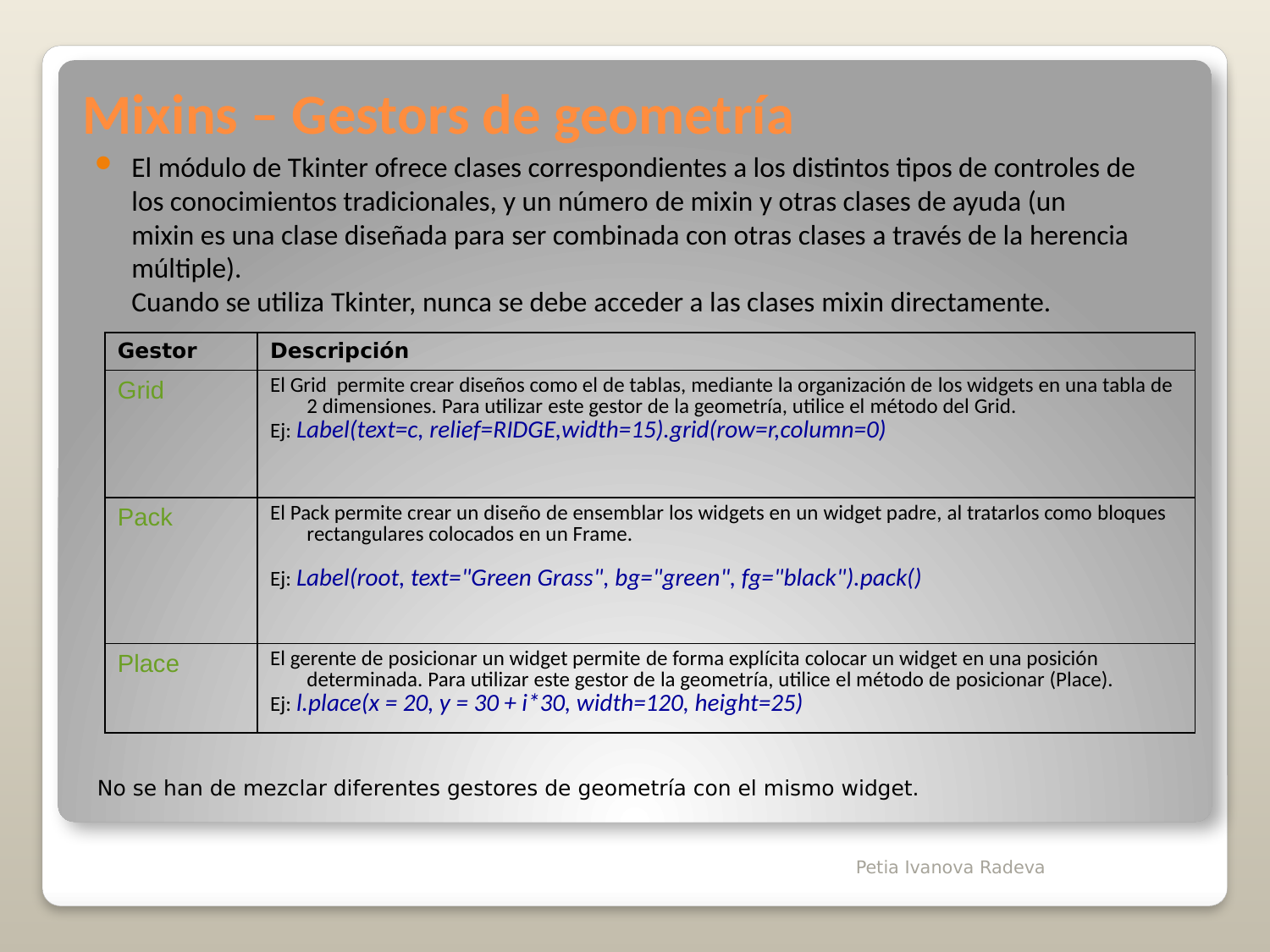

Mixins – Gestors de geometría
El módulo de Tkinter ofrece clases correspondientes a los distintos tipos de controles de los conocimientos tradicionales, y un número de mixin y otras clases de ayuda (un mixin es una clase diseñada para ser combinada con otras clases a través de la herencia múltiple).
Cuando se utiliza Tkinter, nunca se debe acceder a las clases mixin directamente.

| Gestor | Descripción |
| --- | --- |
| Grid | El Grid  permite crear diseños como el de tablas, mediante la organización de los widgets en una tabla de 2 dimensiones. Para utilizar este gestor de la geometría, utilice el método del Grid. Ej: Label(text=c, relief=RIDGE,width=15).grid(row=r,column=0) |
| Pack | El Pack permite crear un diseño de ensemblar los widgets en un widget padre, al tratarlos como bloques rectangulares colocados en un Frame.  Ej: Label(root, text="Green Grass", bg="green", fg="black").pack() |
| Place | El gerente de posicionar un widget permite de forma explícita colocar un widget en una posición determinada. Para utilizar este gestor de la geometría, utilice el método de posicionar (Place). Ej: l.place(x = 20, y = 30 + i\*30, width=120, height=25) |
No se han de mezclar diferentes gestores de geometría con el mismo widget.